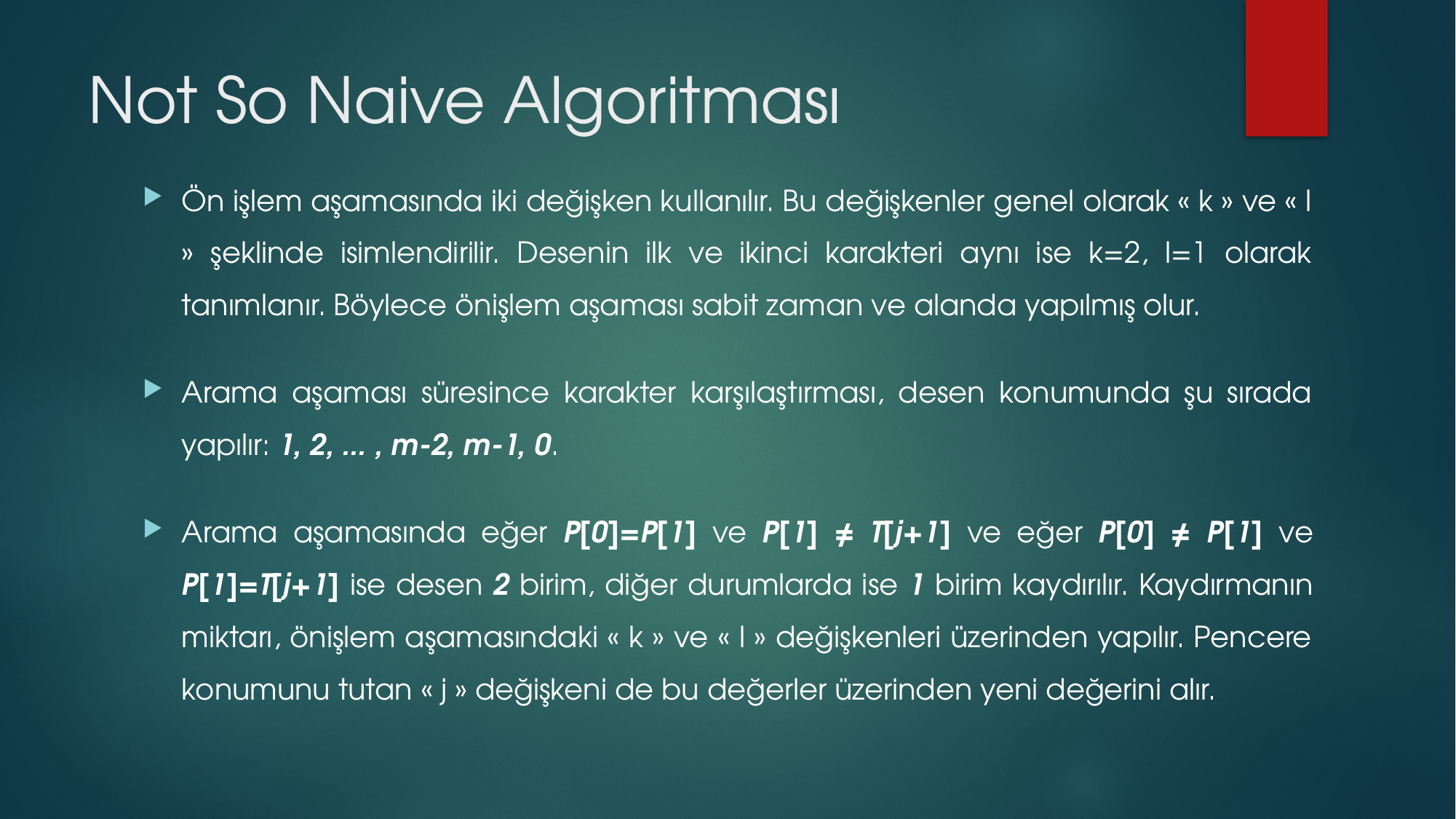

# Not So Naive Algoritması
Ön işlem aşamasında iki değişken kullanılır. Bu değişkenler genel olarak « k » ve « l » şeklinde isimlendirilir. Desenin ilk ve ikinci karakteri aynı ise k=2, l=1 olarak tanımlanır. Böylece önişlem aşaması sabit zaman ve alanda yapılmış olur.
Arama aşaması süresince karakter karşılaştırması, desen konumunda şu sırada yapılır: 1, 2, ... , m-2, m-1, 0.
Arama aşamasında eğer P[0]=P[1] ve P[1] ≠ T[j+1] ve eğer P[0] ≠ P[1] ve P[1]=T[j+1] ise desen 2 birim, diğer durumlarda ise 1 birim kaydırılır. Kaydırmanın miktarı, önişlem aşamasındaki « k » ve « l » değişkenleri üzerinden yapılır. Pencere konumunu tutan « j » değişkeni de bu değerler üzerinden yeni değerini alır.